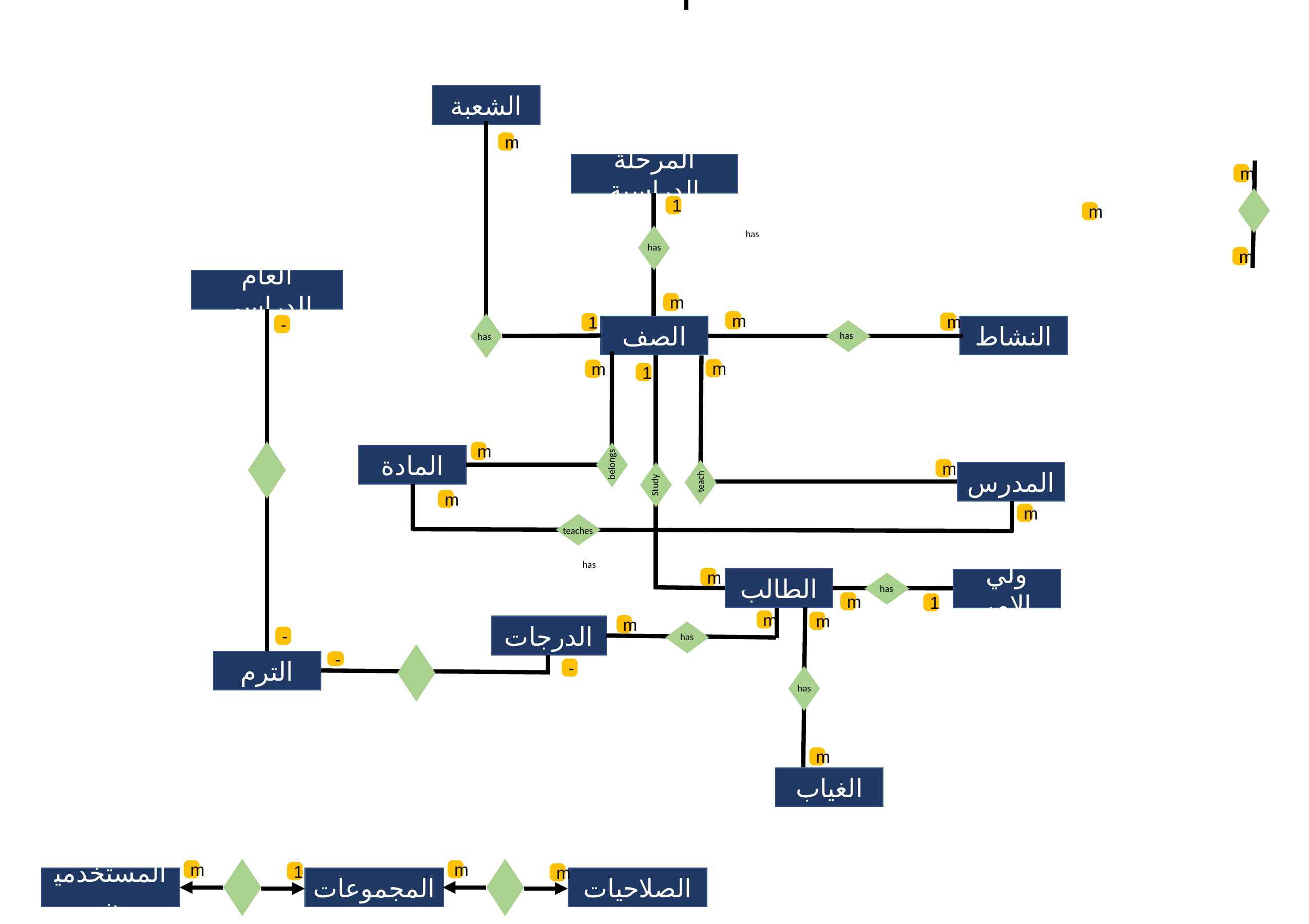

الصلاحيات
1
الكنترول
الشعبة
m
1

has
المجموعات
المرحلة الدراسية

m
m
المستخدمين
1

m
has
m
has
العام الدراسي
العام الدراسي
m
m

has
-
الصف
النشاط

1
m
Study

m
m
teach
m
الصف
المواد

belongs

m
المادة
المدرس
المدرس
m
m

teaches
ولي الأمر

m
m
has
الطالب
ولي الامر

m
1
has
الغياب

m
m
has
الدرجات
-
has

الترم
-
-
الدرجات
الغياب

m
m
1
m
المستخدمين
المجموعات
الصلاحيات